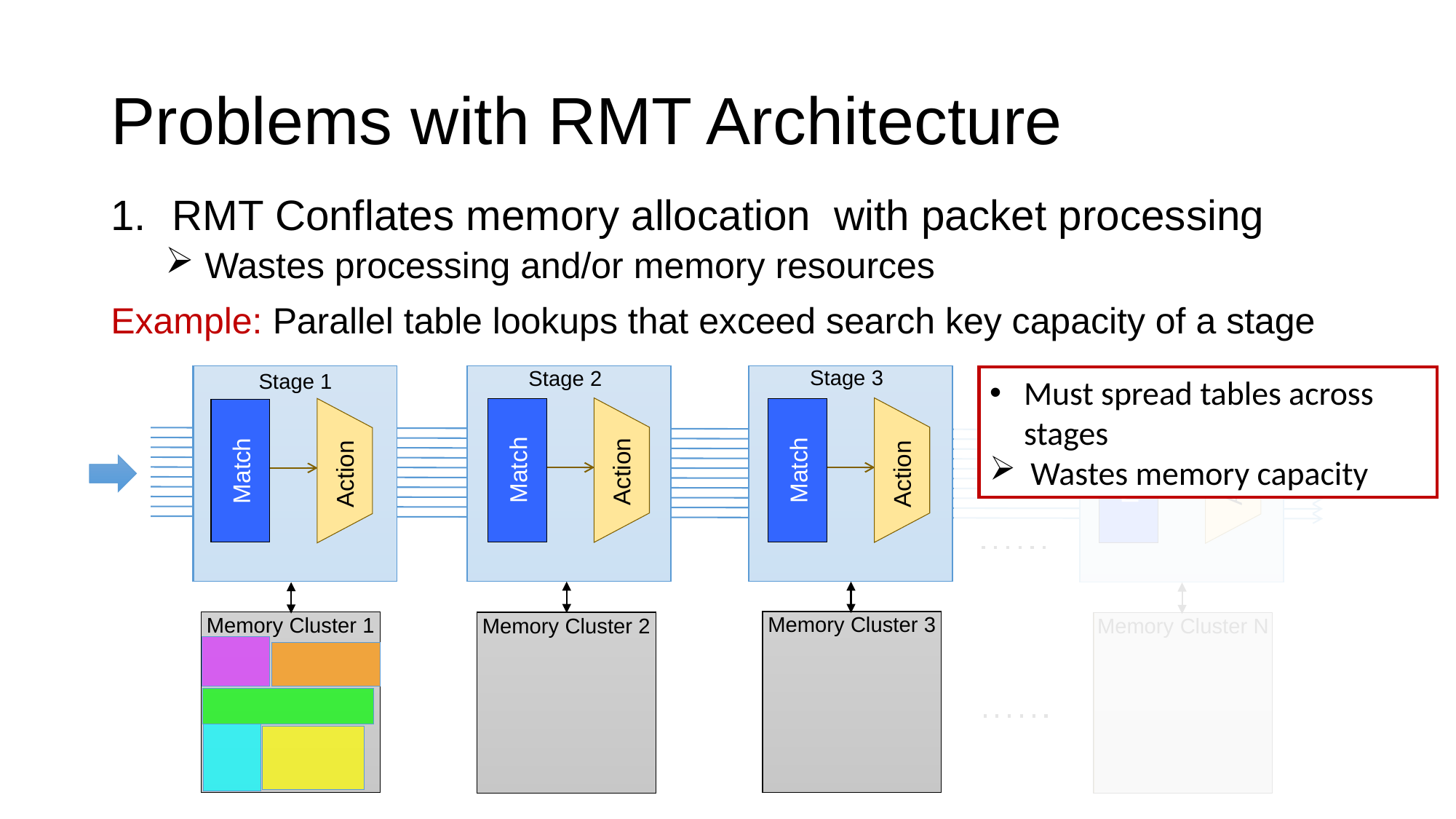

# Problems with RMT Architecture
RMT Conflates memory allocation  with packet processing
 Wastes processing and/or memory resources

Example: Parallel table lookups that exceed search key capacity of a stage

Must spread tables across stages
Wastes memory capacity
Stage 3
Stage 2
Stage N
Stage 1

Action
Match

Action
Match

Action
Match

Action
Match

Memory Cluster 2
Memory Cluster 3
Memory Cluster 1
Memory Cluster N